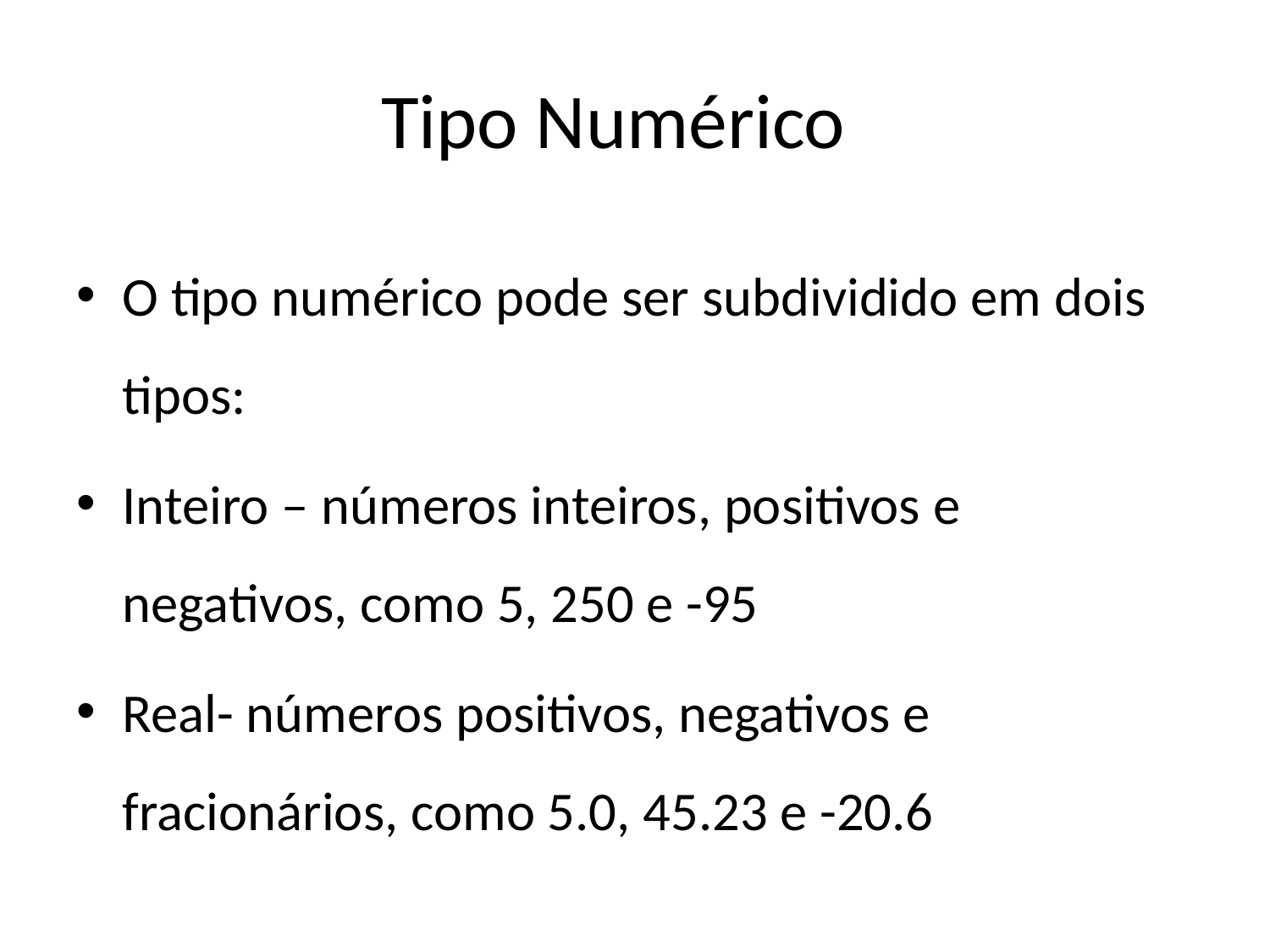

# Tipo Numérico
O tipo numérico pode ser subdividido em dois tipos:
Inteiro – números inteiros, positivos e negativos, como 5, 250 e -95
Real- números positivos, negativos e fracionários, como 5.0, 45.23 e -20.6